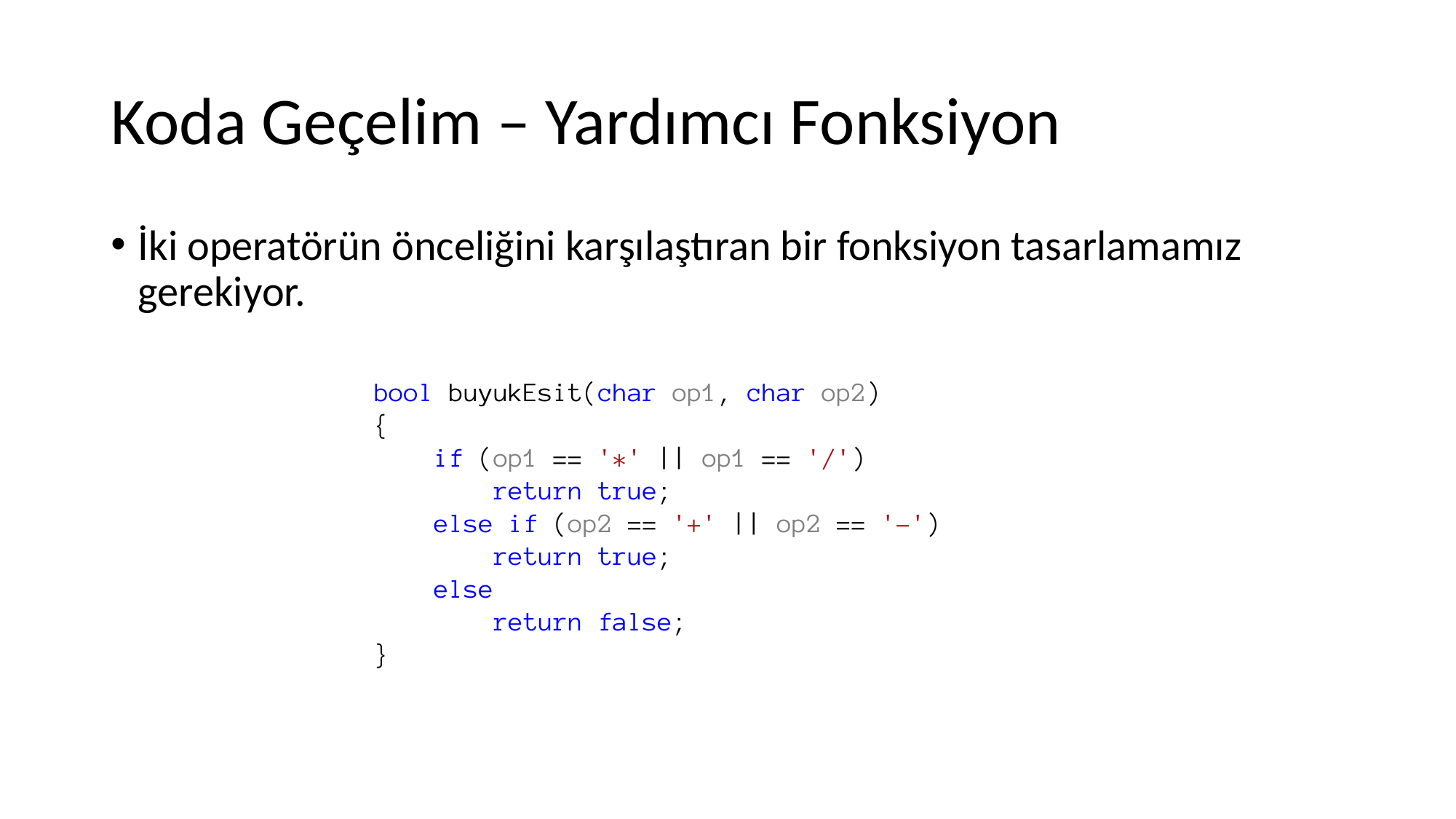

# Koda Geçelim – Yardımcı Fonksiyon
İki operatörün önceliğini karşılaştıran bir fonksiyon tasarlamamız gerekiyor.
bool buyukEsit(char op1, char op2)
{
    if (op1 == '*' || op1 == '/')
        return true;
    else if (op2 == '+' || op2 == '-')
        return true;
    else
        return false;
}